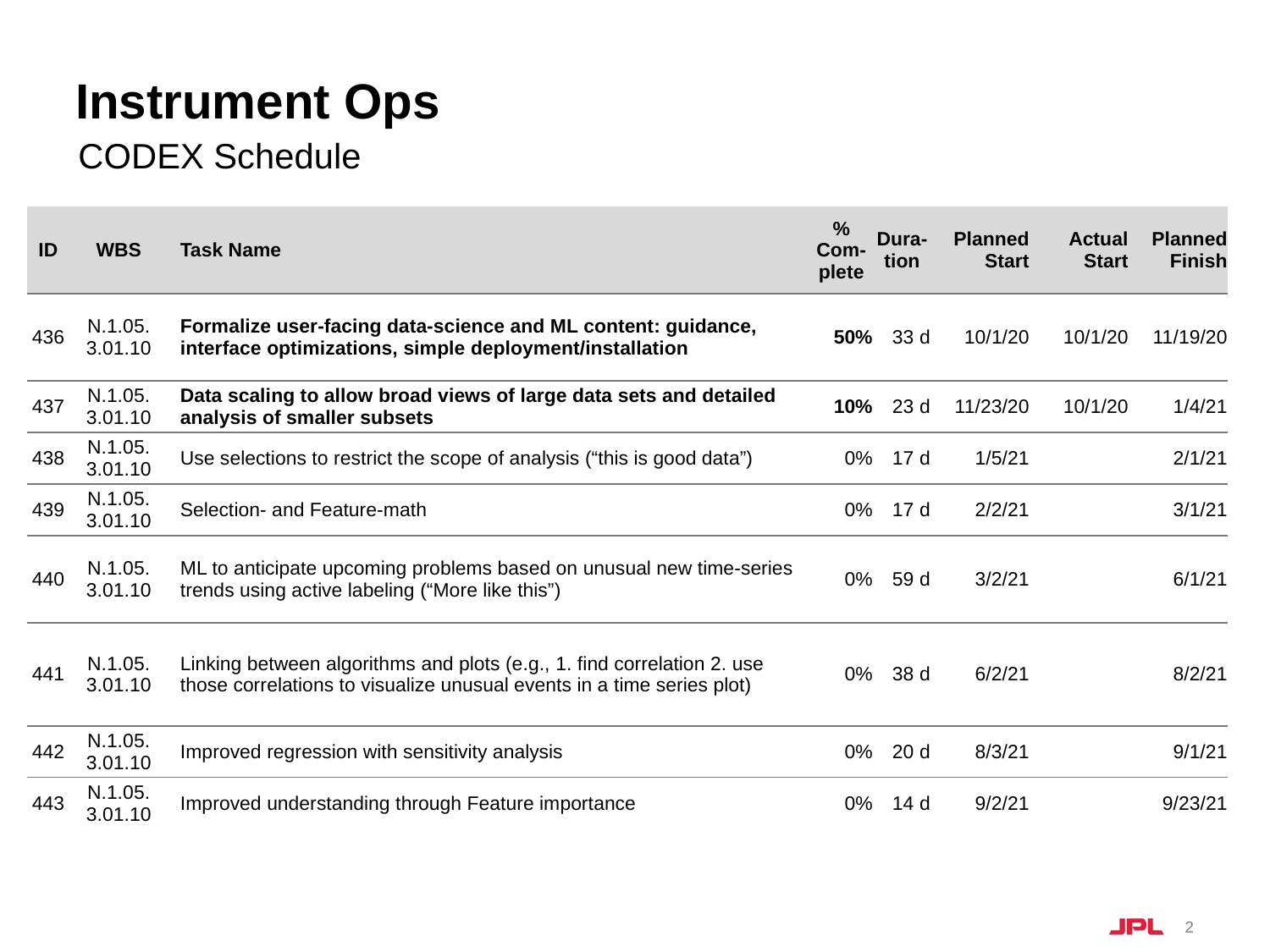

# Instrument Ops
CODEX Schedule
| ID | WBS | Task Name | % Com-plete | Dura-tion | Planned Start | Actual Start | Planned Finish |
| --- | --- | --- | --- | --- | --- | --- | --- |
| 436 | N.1.05.3.01.10 | Formalize user-facing data-science and ML content: guidance, interface optimizations, simple deployment/installation | 50% | 33 d | 10/1/20 | 10/1/20 | 11/19/20 |
| 437 | N.1.05.3.01.10 | Data scaling to allow broad views of large data sets and detailed analysis of smaller subsets | 10% | 23 d | 11/23/20 | 10/1/20 | 1/4/21 |
| 438 | N.1.05.3.01.10 | Use selections to restrict the scope of analysis (“this is good data”) | 0% | 17 d | 1/5/21 |  | 2/1/21 |
| 439 | N.1.05.3.01.10 | Selection- and Feature-math | 0% | 17 d | 2/2/21 |  | 3/1/21 |
| 440 | N.1.05.3.01.10 | ML to anticipate upcoming problems based on unusual new time-series trends using active labeling (“More like this”) | 0% | 59 d | 3/2/21 |  | 6/1/21 |
| 441 | N.1.05.3.01.10 | Linking between algorithms and plots (e.g., 1. find correlation 2. use those correlations to visualize unusual events in a time series plot) | 0% | 38 d | 6/2/21 |  | 8/2/21 |
| 442 | N.1.05.3.01.10 | Improved regression with sensitivity analysis | 0% | 20 d | 8/3/21 |  | 9/1/21 |
| 443 | N.1.05.3.01.10 | Improved understanding through Feature importance | 0% | 14 d | 9/2/21 |  | 9/23/21 |
2